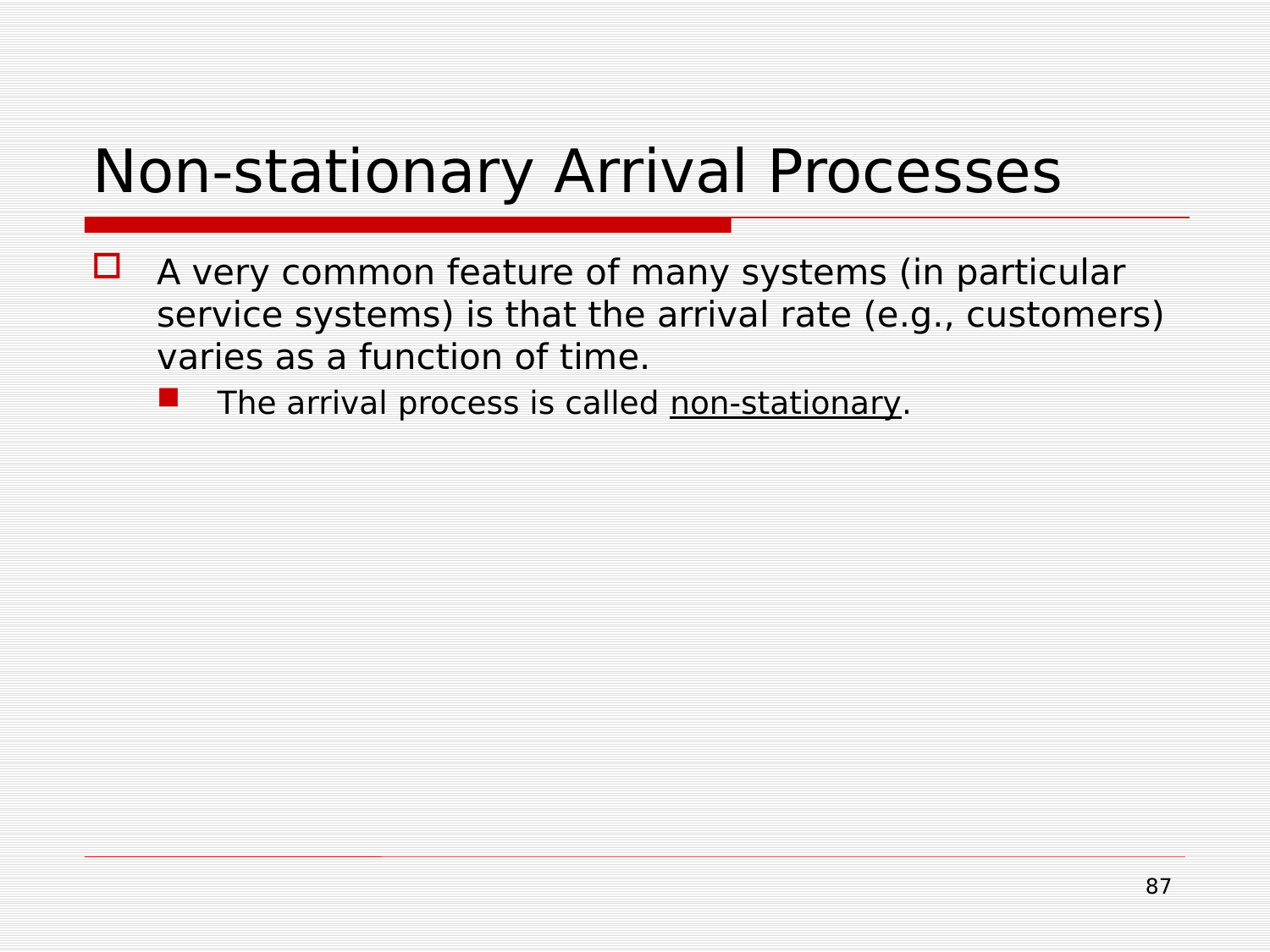

# Non-stationary Arrival Processes
A very common feature of many systems (in particular service systems) is that the arrival rate (e.g., customers) varies as a function of time.
The arrival process is called non-stationary.

87